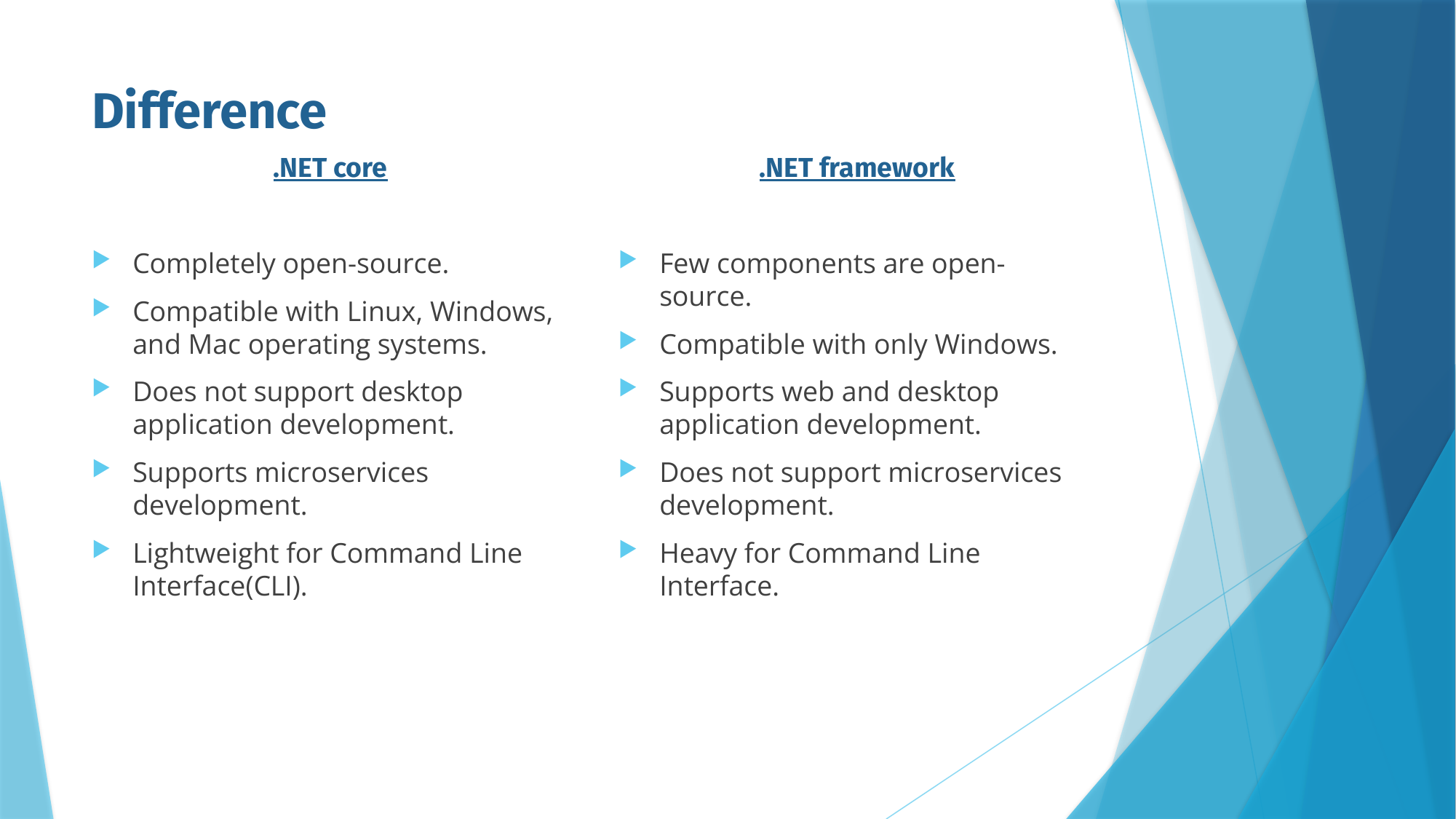

# Difference
.NET core

Completely open-source.
Compatible with Linux, Windows, and Mac operating systems.
Does not support desktop application development.
Supports microservices development.
Lightweight for Command Line Interface(CLI).
.NET framework

Few components are open-source.
Compatible with only Windows.
Supports web and desktop application development.
Does not support microservices development.
Heavy for Command Line Interface.